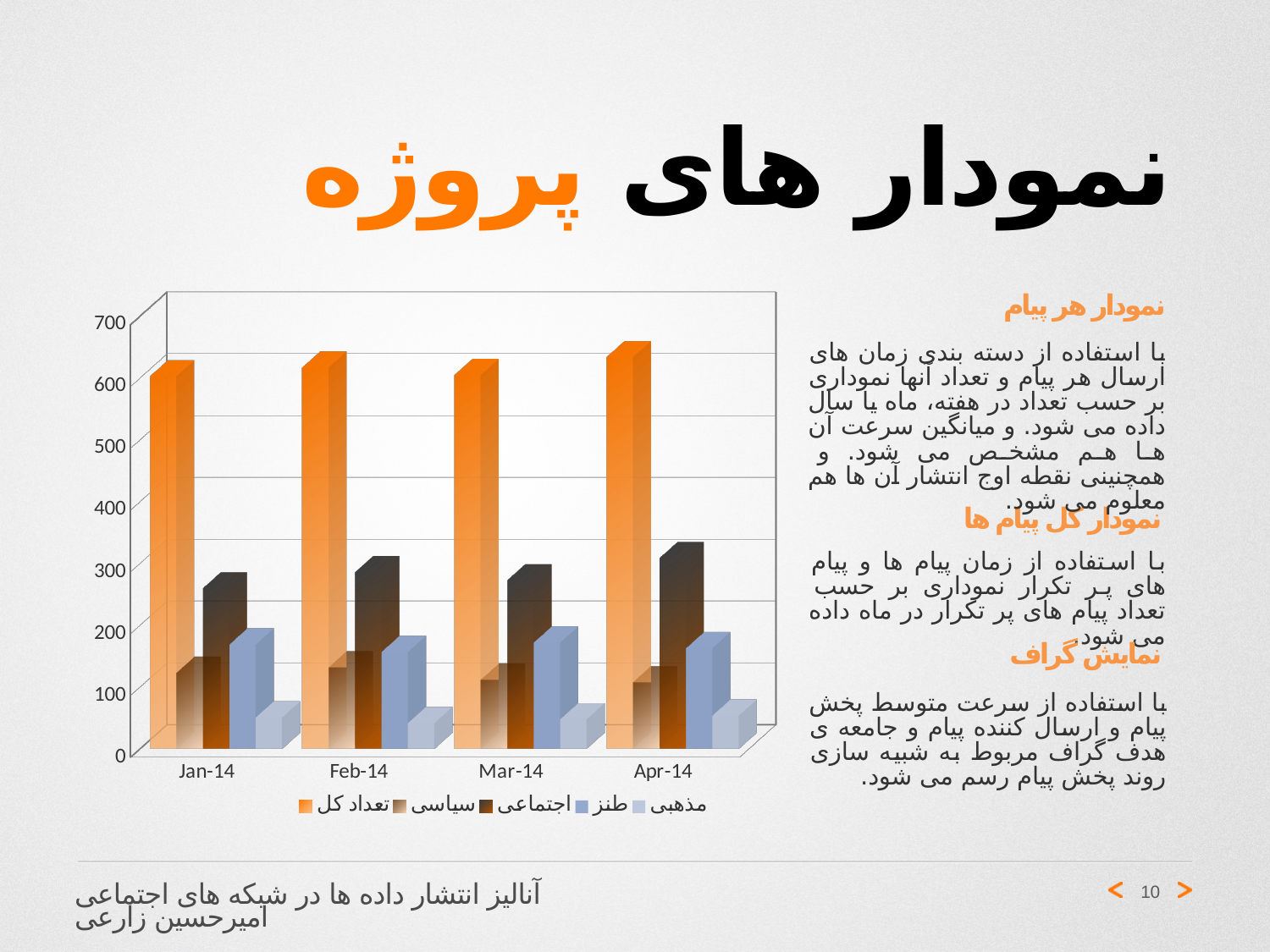

# نمودار های پروژه

[unsupported chart]

نمودار هر پیام
با استفاده از دسته بندی زمان های ارسال هر پیام و تعداد آنها نموداری بر حسب تعداد در هفته، ماه یا سال داده می شود. و میانگین سرعت آن ها هم مشخص می شود. و همچنینی نقطه اوج انتشار آن ها هم معلوم می شود.
نمودار کل پیام ها
با استفاده از زمان پیام ها و پیام های پر تکرار نموداری بر حسب تعداد پیام های پر تکرار در ماه داده می شود.
نمایش گراف
با استفاده از سرعت متوسط پخش پیام و ارسال کننده پیام و جامعه ی هدف گراف مربوط به شبیه سازی روند پخش پیام رسم می شود.
10
آنالیز انتشار داده ها در شبکه های اجتماعی
امیرحسین زارعی